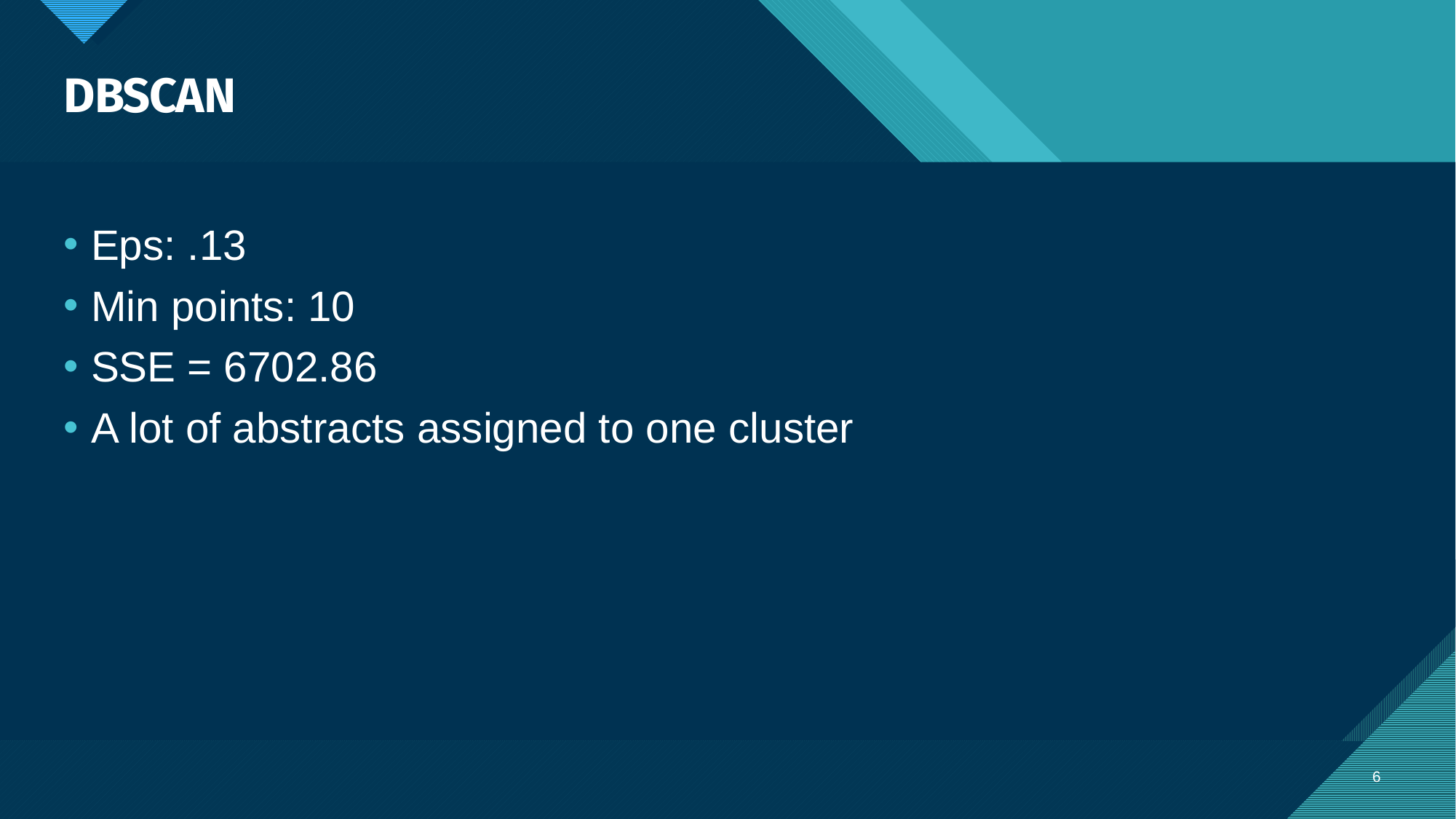

# DBSCAN
Eps: .13
Min points: 10
SSE = 6702.86
A lot of abstracts assigned to one cluster
6